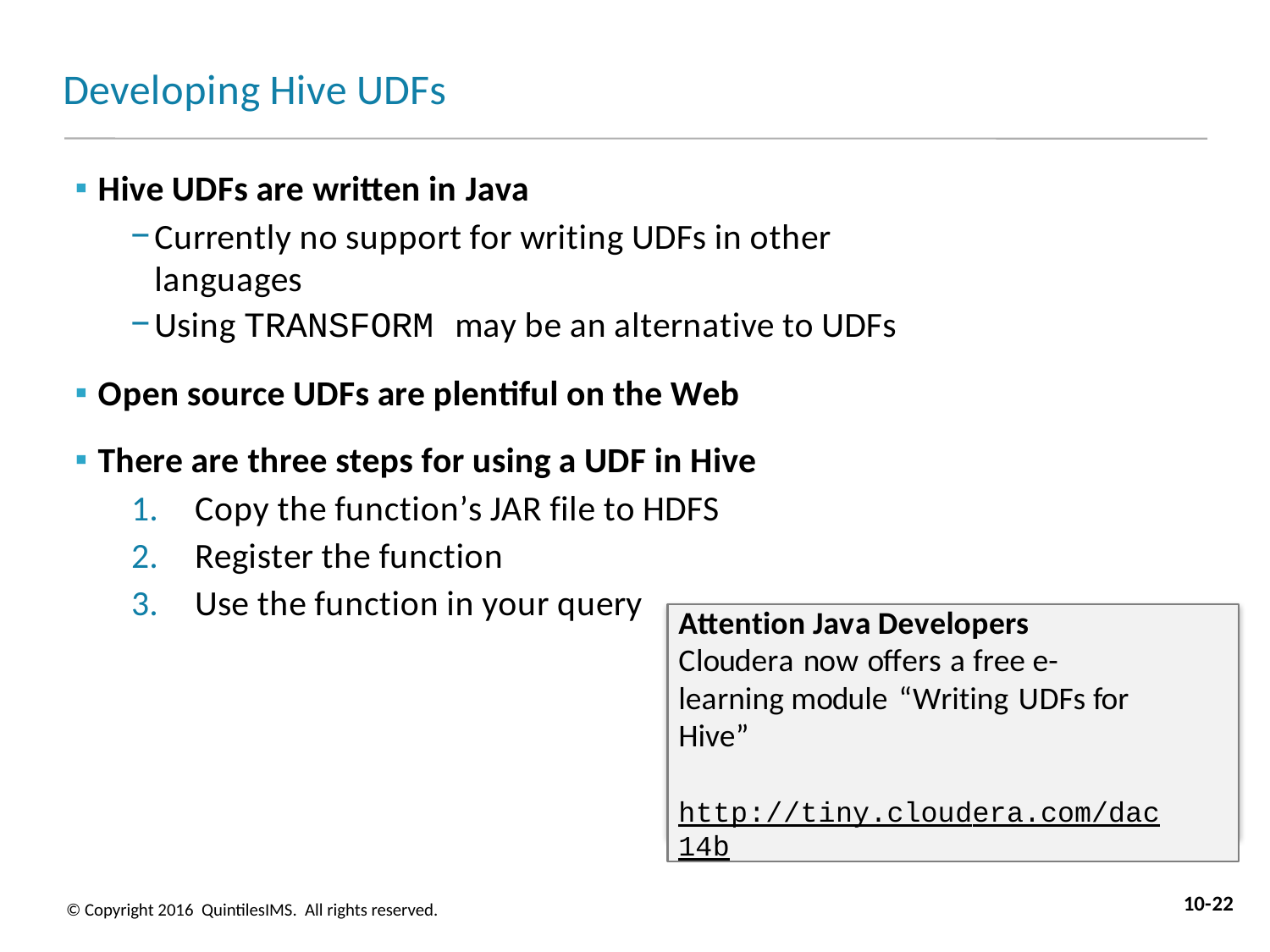

# Developing Hive UDFs
Hive UDFs are written in Java
Currently no support for writing UDFs in other languages
Using TRANSFORM may be an alternative to UDFs
Open source UDFs are plentiful on the Web
There are three steps for using a UDF in Hive
Copy the function’s JAR file to HDFS
Register the function
Use the function in your query

Attention Java Developers    Cloudera now offers a free e-learning module “Writing UDFs for Hive”

http://tiny.cloudera.com/dac14b

10-22
© Copyright 2016  QuintilesIMS.  All rights reserved.